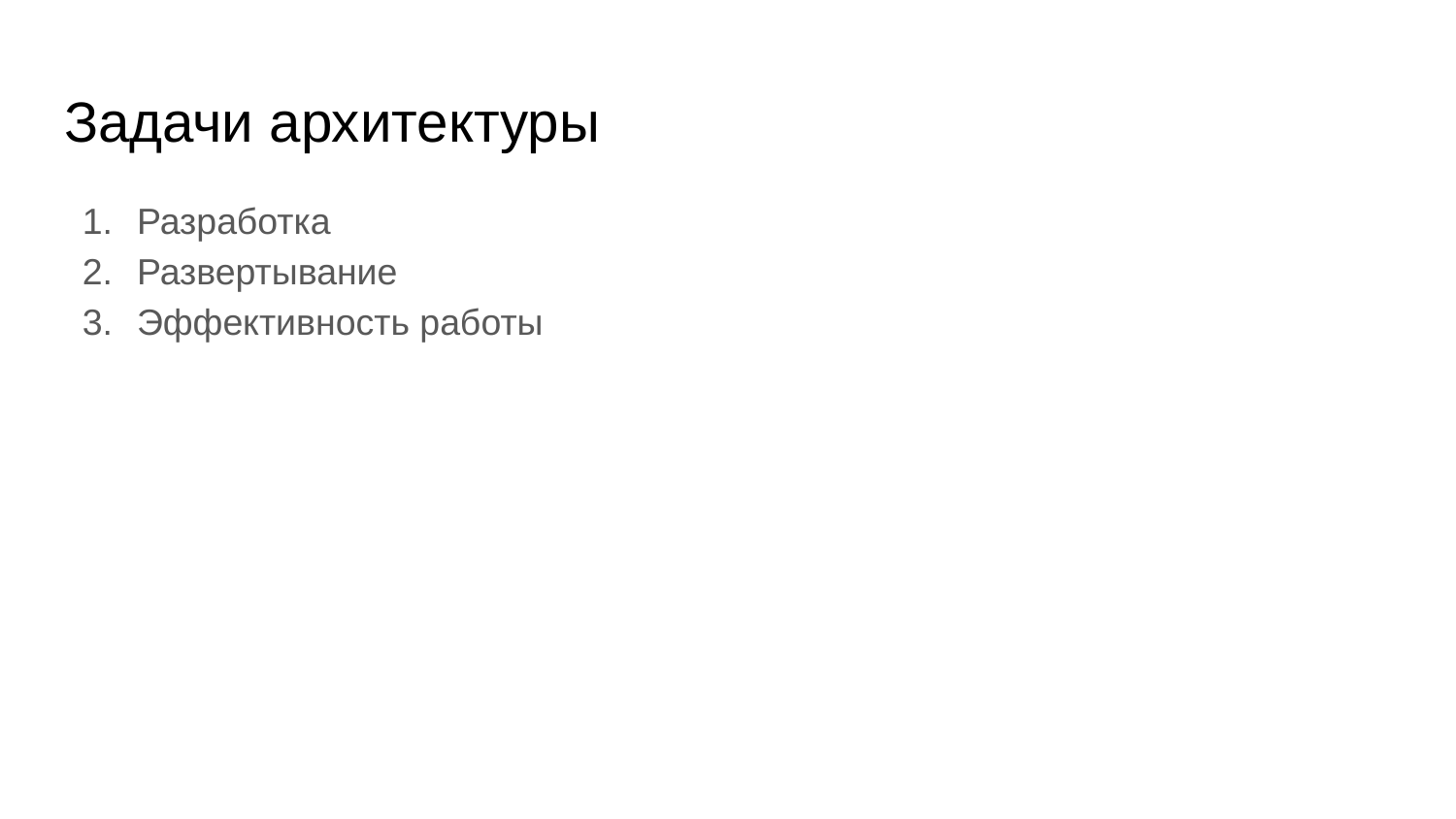

# Задачи архитектуры
Разработка
Развертывание
Эффективность работы